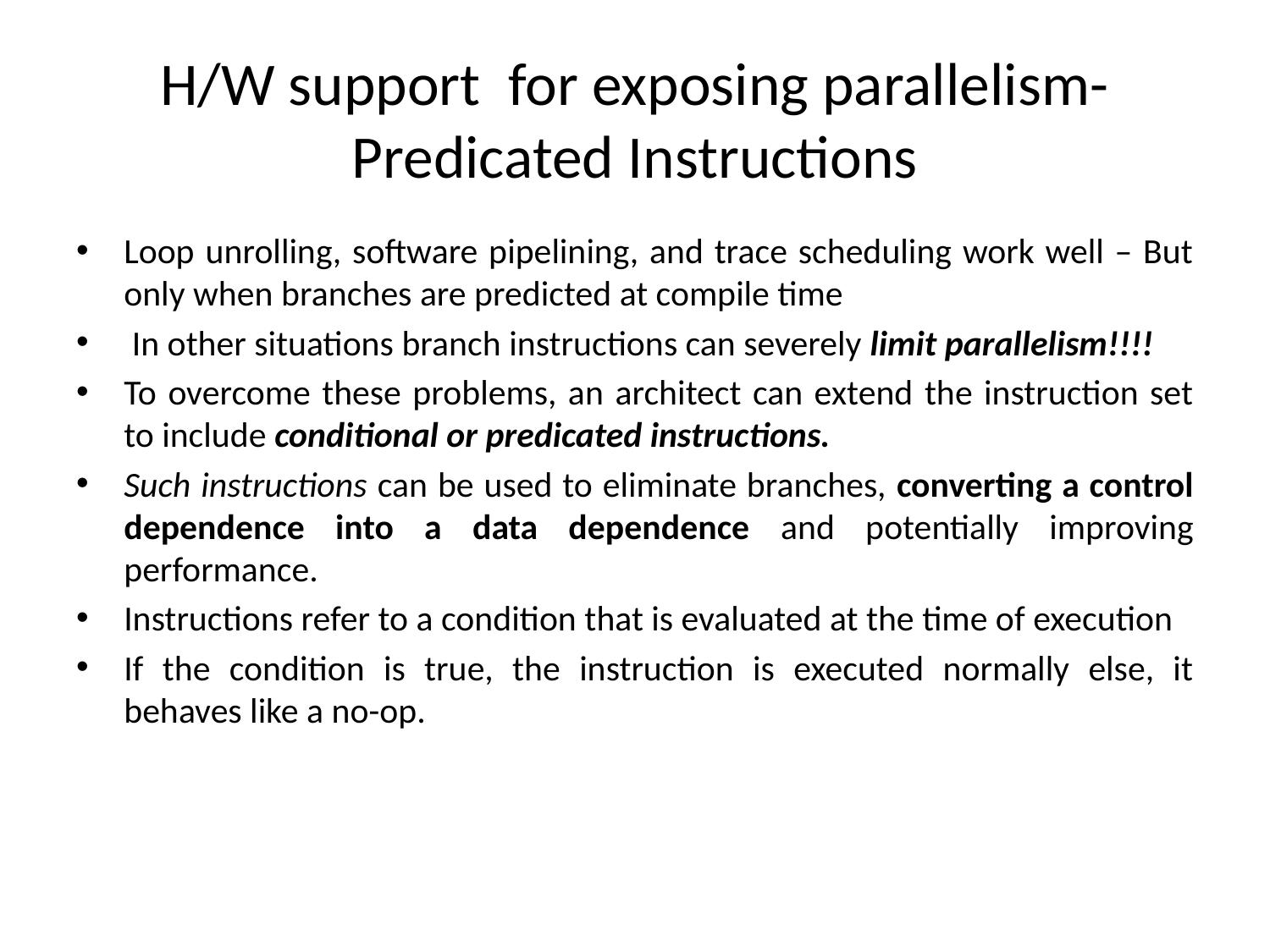

# H/W support  for exposing parallelism- Predicated Instructions
Loop unrolling, software pipelining, and trace scheduling work well – But only when branches are predicted at compile time
 In other situations branch instructions can severely limit parallelism!!!!
To overcome these problems, an architect can extend the instruction set to include conditional or predicated instructions.
Such instructions can be used to eliminate branches, converting a control dependence into a data dependence and potentially improving performance.
Instructions refer to a condition that is evaluated at the time of execution
If the condition is true, the instruction is executed normally else, it behaves like a no-op.